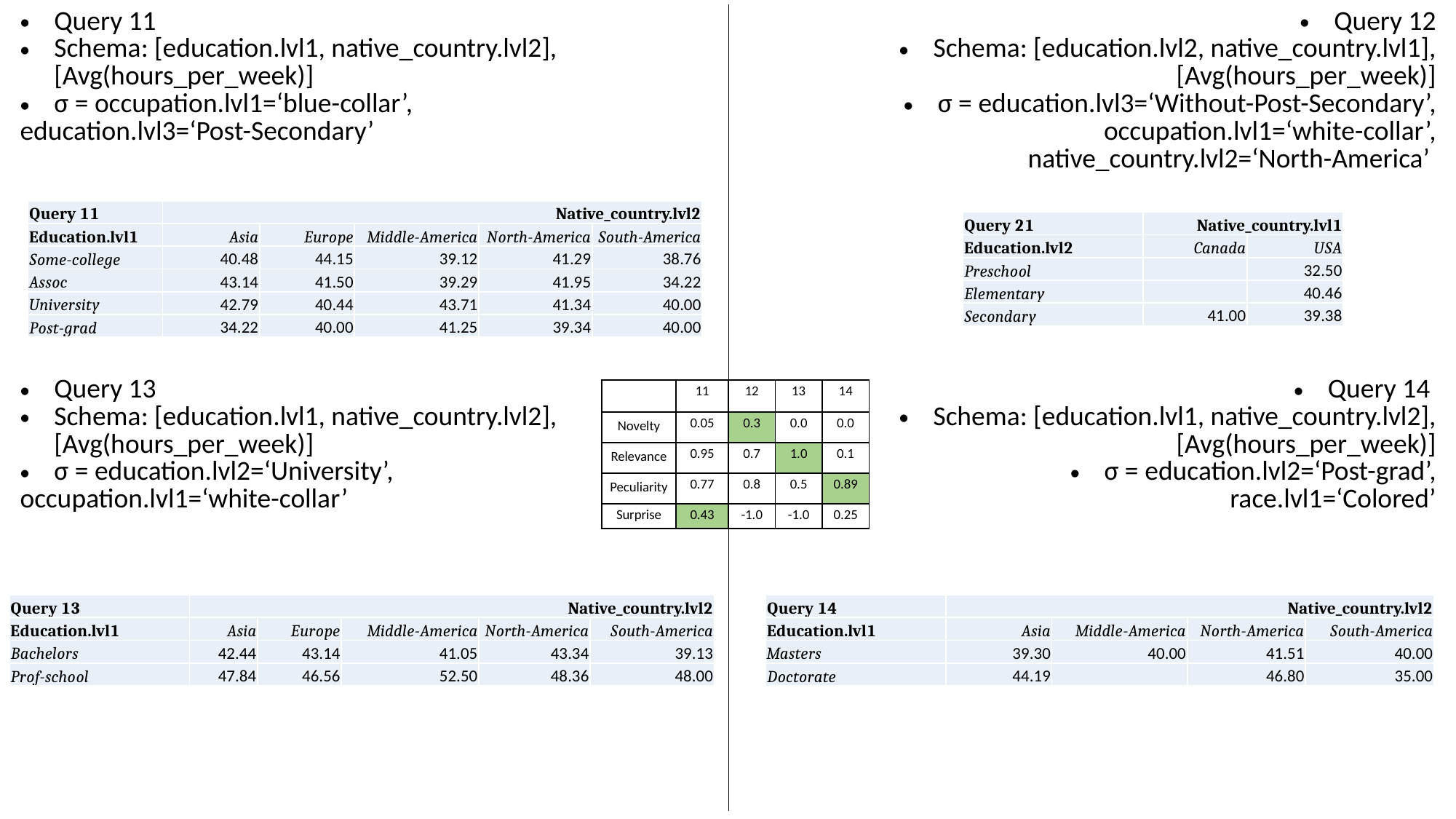

| Query 11 Schema: [education.lvl1, native\_country.lvl2], [Avg(hours\_per\_week)] σ = occupation.lvl1=‘blue-collar’, education.lvl3=‘Post-Secondary’ | Query 12 Schema: [education.lvl2, native\_country.lvl1], [Avg(hours\_per\_week)] σ = education.lvl3=‘Without-Post-Secondary’, occupation.lvl1=‘white-collar’, native\_country.lvl2=‘North-America’ |
| --- | --- |
| Query 13 Schema: [education.lvl1, native\_country.lvl2], [Avg(hours\_per\_week)] σ = education.lvl2=‘University’, occupation.lvl1=‘white-collar’ | Query 14 Schema: [education.lvl1, native\_country.lvl2], [Avg(hours\_per\_week)] σ = education.lvl2=‘Post-grad’, race.lvl1=‘Colored’ |
|  |  |
| Query 11 | Native\_country.lvl2 |  |  |  |  |
| --- | --- | --- | --- | --- | --- |
| Education.lvl1 | Asia | Europe | Middle-America | North-America | South-America |
| Some-college | 40.48 | 44.15 | 39.12 | 41.29 | 38.76 |
| Assoc | 43.14 | 41.50 | 39.29 | 41.95 | 34.22 |
| University | 42.79 | 40.44 | 43.71 | 41.34 | 40.00 |
| Post-grad | 34.22 | 40.00 | 41.25 | 39.34 | 40.00 |
| Query 21 | Native\_country.lvl1 |  |
| --- | --- | --- |
| Education.lvl2 | Canada | USA |
| Preschool |  | 32.50 |
| Elementary |  | 40.46 |
| Secondary | 41.00 | 39.38 |
|  | 11 | 12 | 13 | 14 |
| --- | --- | --- | --- | --- |
| Novelty | 0.05 | 0.3 | 0.0 | 0.0 |
| Relevance | 0.95 | 0.7 | 1.0 | 0.1 |
| Peculiarity | 0.77 | 0.8 | 0.5 | 0.89 |
| Surprise | 0.43 | -1.0 | -1.0 | 0.25 |
| Query 13 | Native\_country.lvl2 |  |  |  |  |
| --- | --- | --- | --- | --- | --- |
| Education.lvl1 | Asia | Europe | Middle-America | North-America | South-America |
| Bachelors | 42.44 | 43.14 | 41.05 | 43.34 | 39.13 |
| Prof-school | 47.84 | 46.56 | 52.50 | 48.36 | 48.00 |
| Query 14 | Native\_country.lvl2 |  |  |  |
| --- | --- | --- | --- | --- |
| Education.lvl1 | Asia | Middle-America | North-America | South-America |
| Masters | 39.30 | 40.00 | 41.51 | 40.00 |
| Doctorate | 44.19 |  | 46.80 | 35.00 |